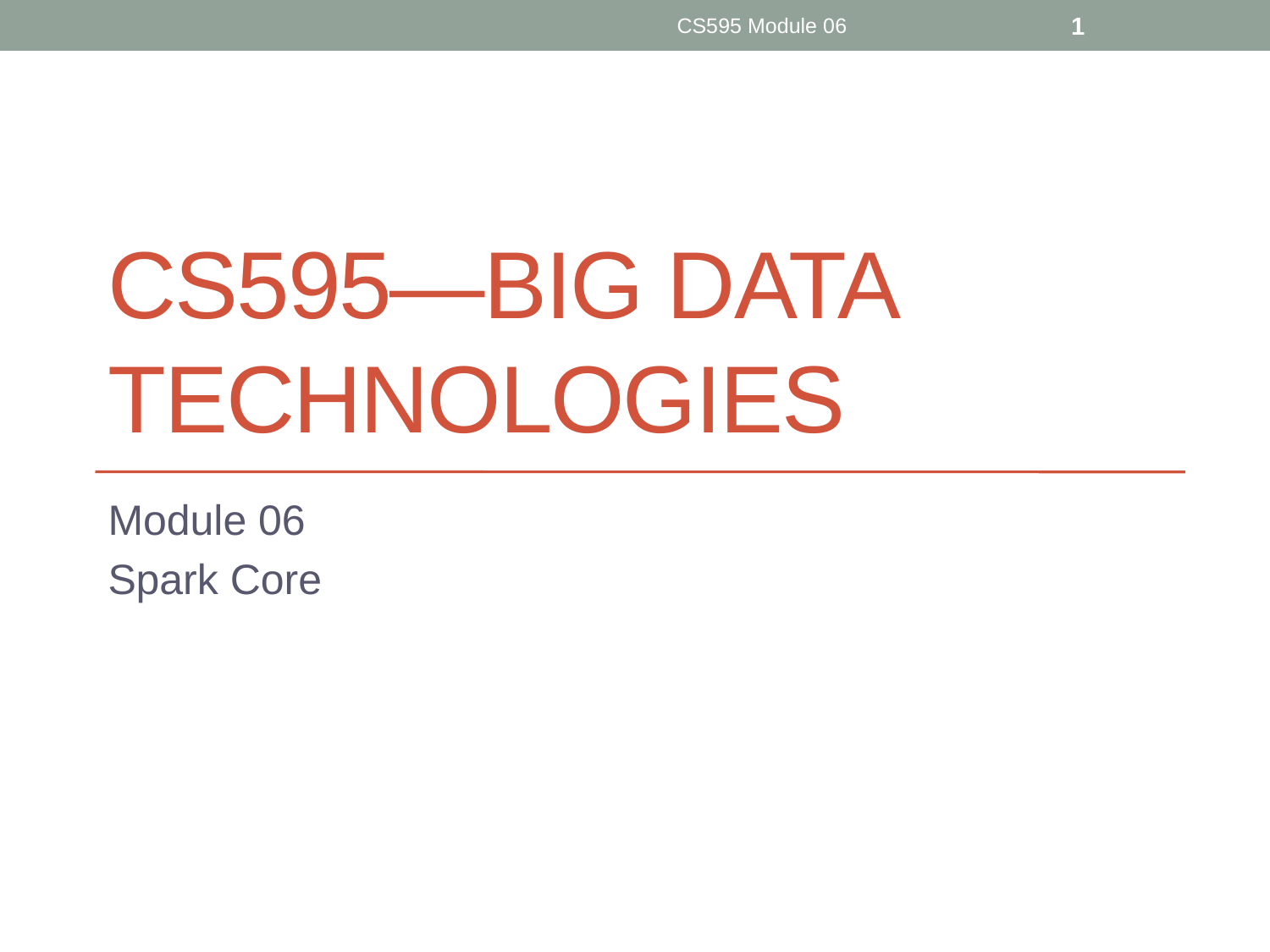

CS595 Module 06
1
# CS595—Big Data Technologies
Module 06
Spark Core